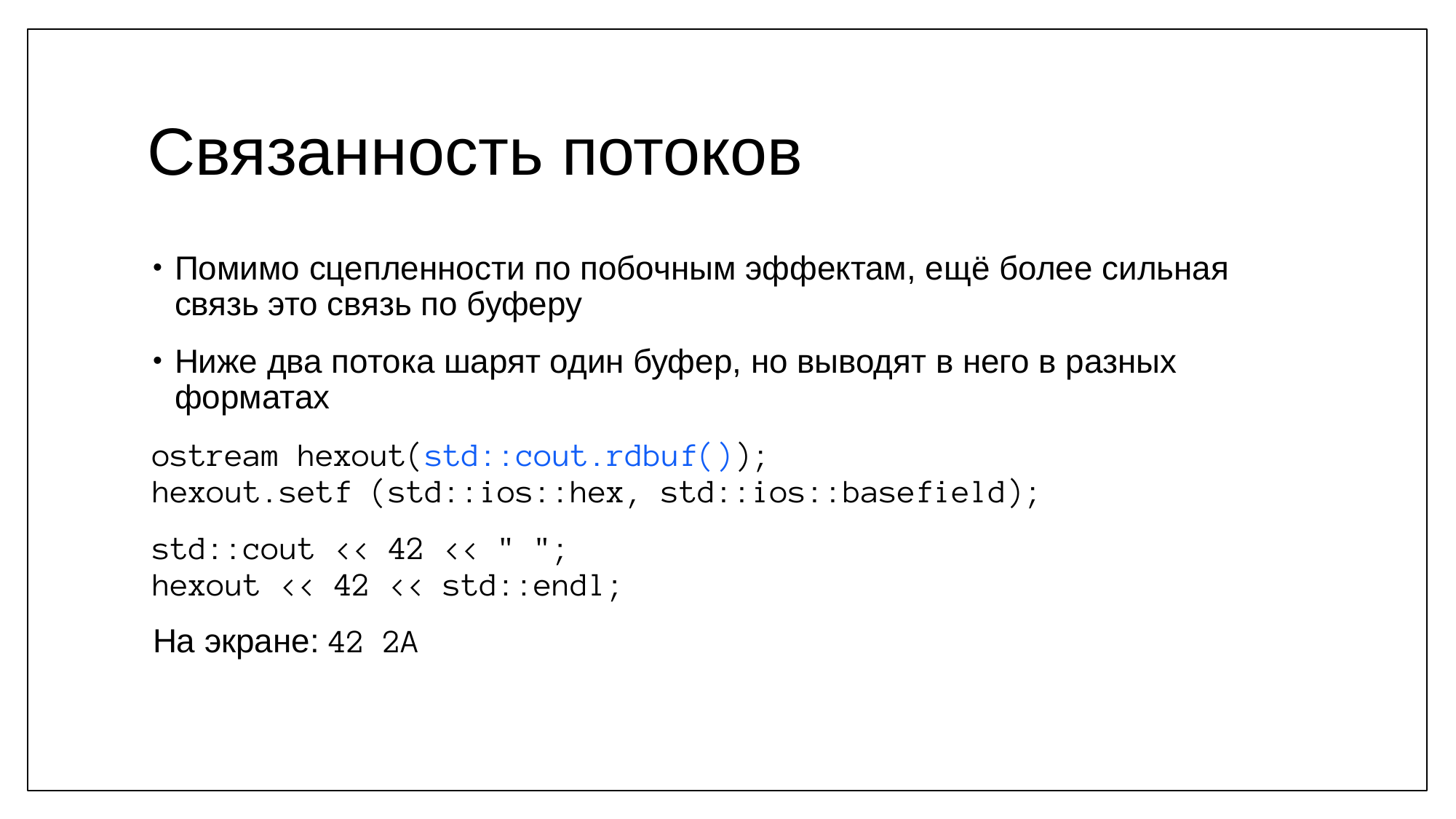

# Связанность потоков
Помимо сцепленности по побочным эффектам, ещё более сильная связь это связь по буферу
Ниже два потока шарят один буфер, но выводят в него в разных форматах
ostream hexout(std::cout.rdbuf());
hexout.setf (std::ios::hex, std::ios::basefield);
std::cout << 42 << " ";
hexout << 42 << std::endl;
На экране: 42 2A